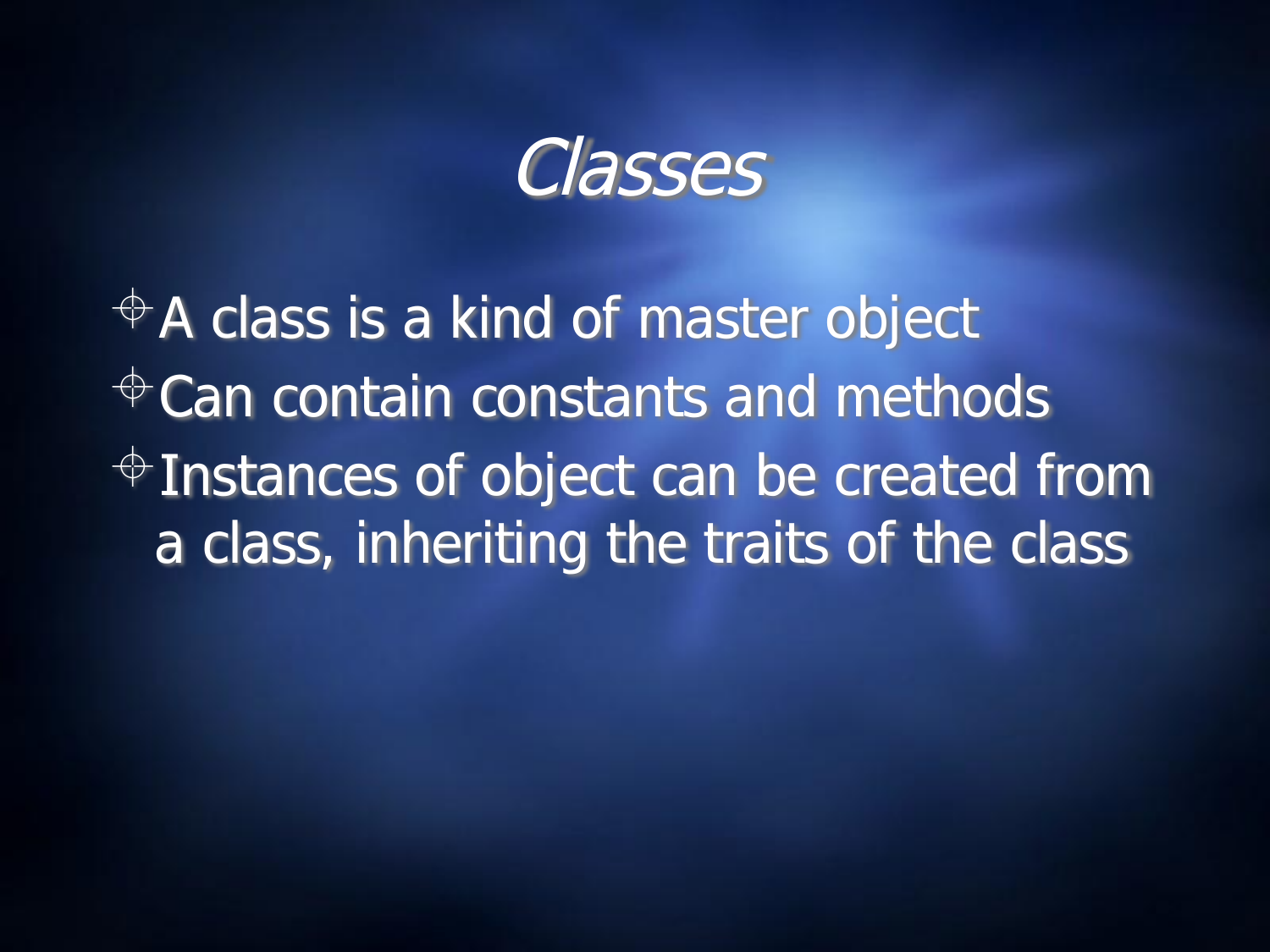

# Classes
A class is a kind of master object
Can contain constants and methods
Instances of object can be created from a class, inheriting the traits of the class